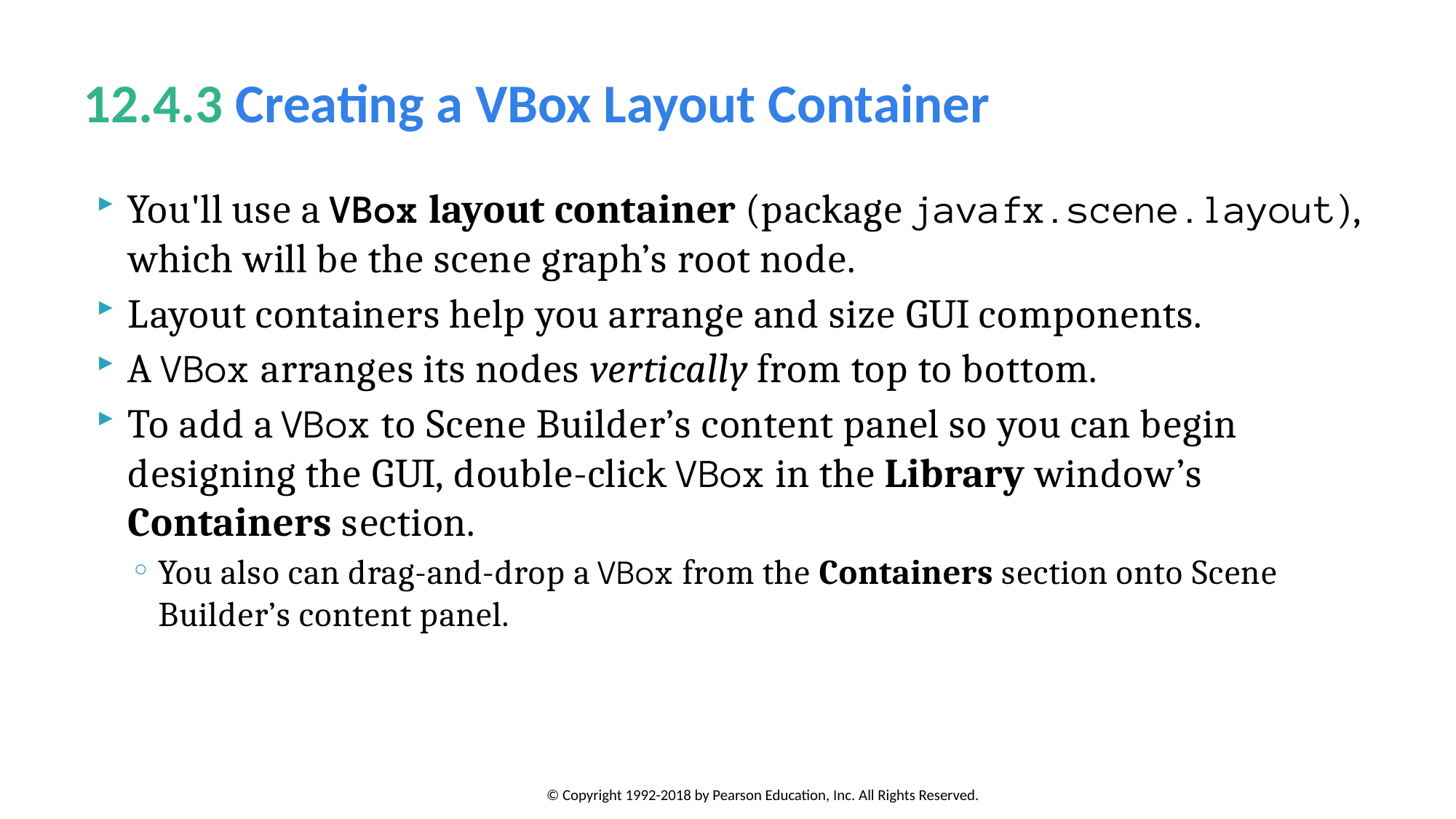

# 12.4.3 Creating a VBox Layout Container
You'll use a VBox layout container (package javafx.scene.layout), which will be the scene graph’s root node.
Layout containers help you arrange and size GUI components.
A VBox arranges its nodes vertically from top to bottom.
To add a VBox to Scene Builder’s content panel so you can begin designing the GUI, double-click VBox in the Library window’s Containers section.
You also can drag-and-drop a VBox from the Containers section onto Scene Builder’s content panel.

© Copyright 1992-2018 by Pearson Education, Inc. All Rights Reserved.